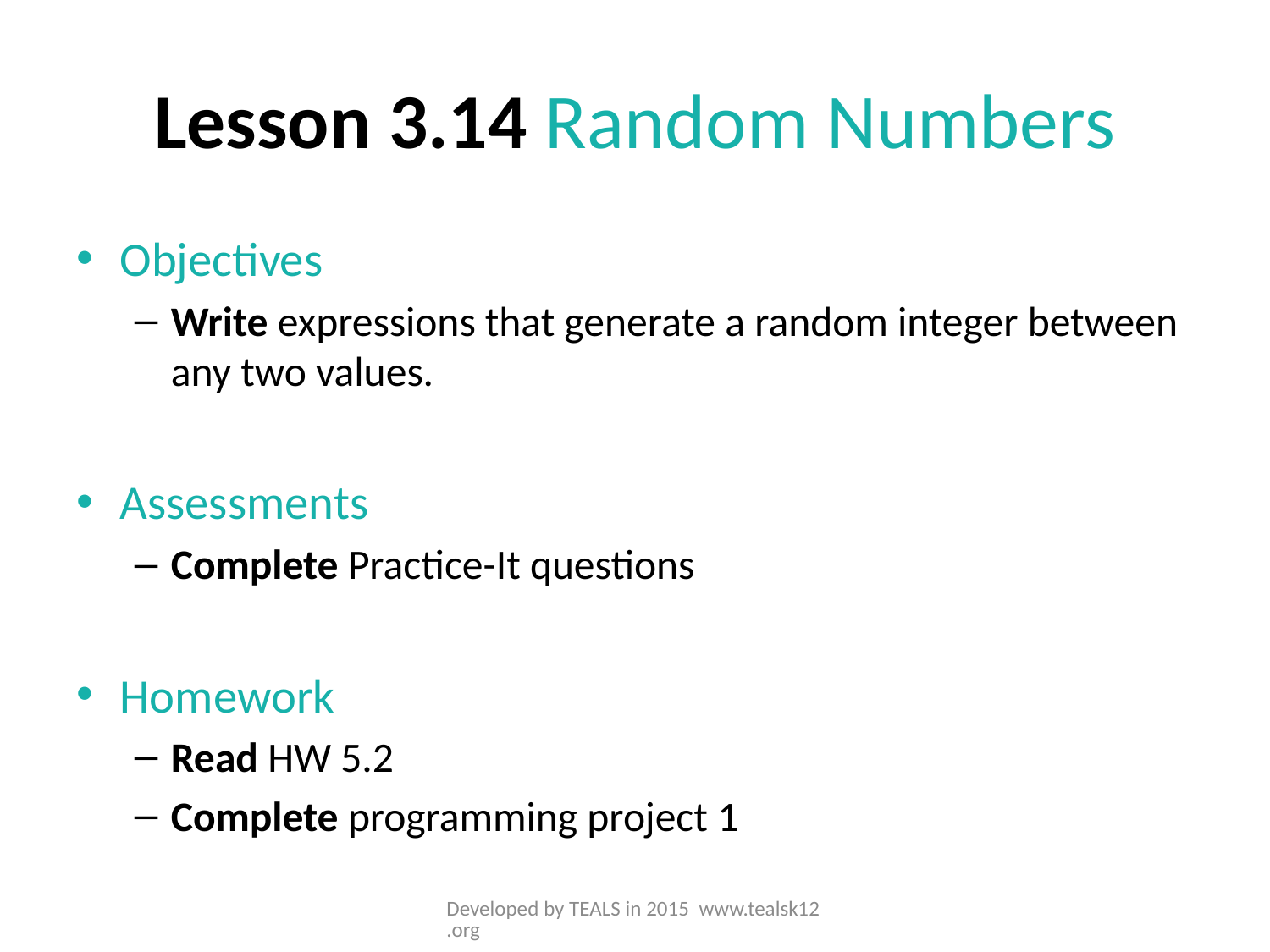

# Lesson 3.14 Random Numbers
Objectives
Write expressions that generate a random integer between any two values.

Assessments
Complete Practice-It questions

Homework
Read HW 5.2
Complete programming project 1

Developed by TEALS in 2015  www.tealsk12.org